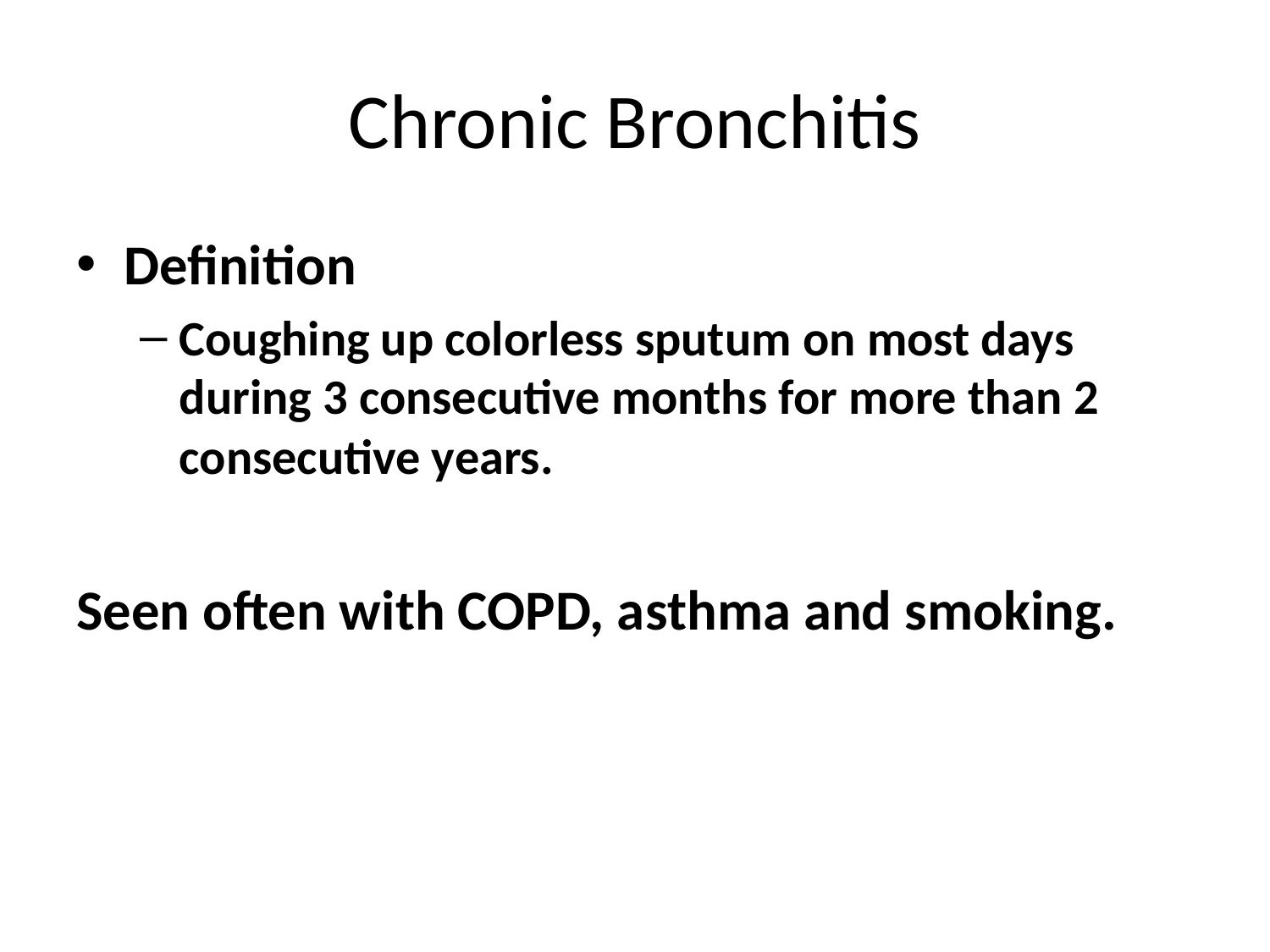

# Chronic Bronchitis
Definition
Coughing up colorless sputum on most days during 3 consecutive months for more than 2 consecutive years.

Seen often with COPD, asthma and smoking.